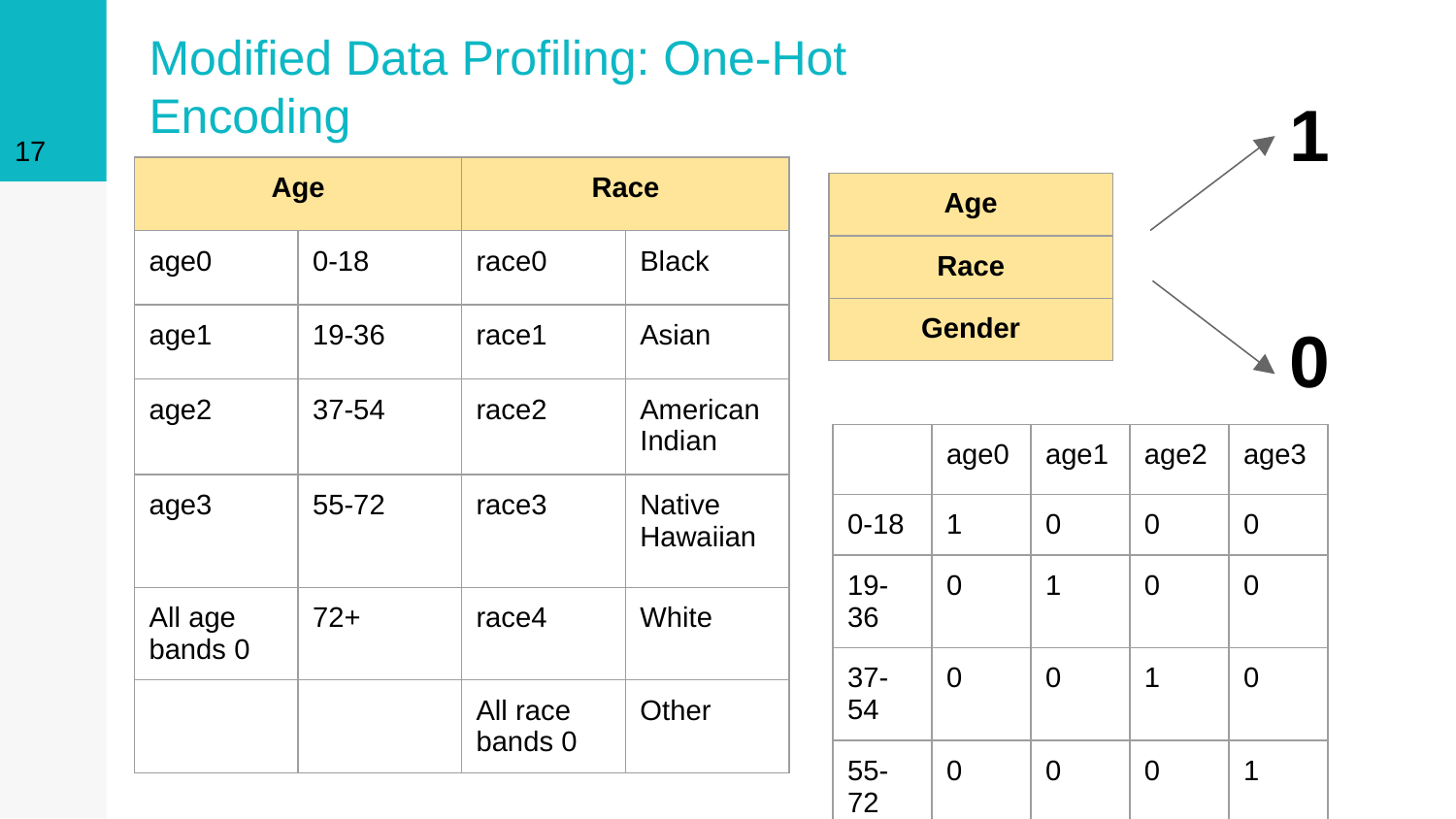

17
# Modified Data Profiling: One-Hot Encoding
1
| Age |  | Race |  |
| --- | --- | --- | --- |
| age0 | 0-18 | race0 | Black |
| age1 | 19-36 | race1 | Asian |
| age2 | 37-54 | race2 | American Indian |
| age3 | 55-72 | race3 | Native Hawaiian |
| All age bands 0 | 72+ | race4 | White |
|  |  | All race bands 0 | Other |
| Age |
| --- |
| Race |
| Gender |
0
|  | age0 | age1 | age2 | age3 |
| --- | --- | --- | --- | --- |
| 0-18 | 1 | 0 | 0 | 0 |
| 19-36 | 0 | 1 | 0 | 0 |
| 37-54 | 0 | 0 | 1 | 0 |
| 55-72 | 0 | 0 | 0 | 1 |
| 72+ | 0 | 0 | 0 | 0 |